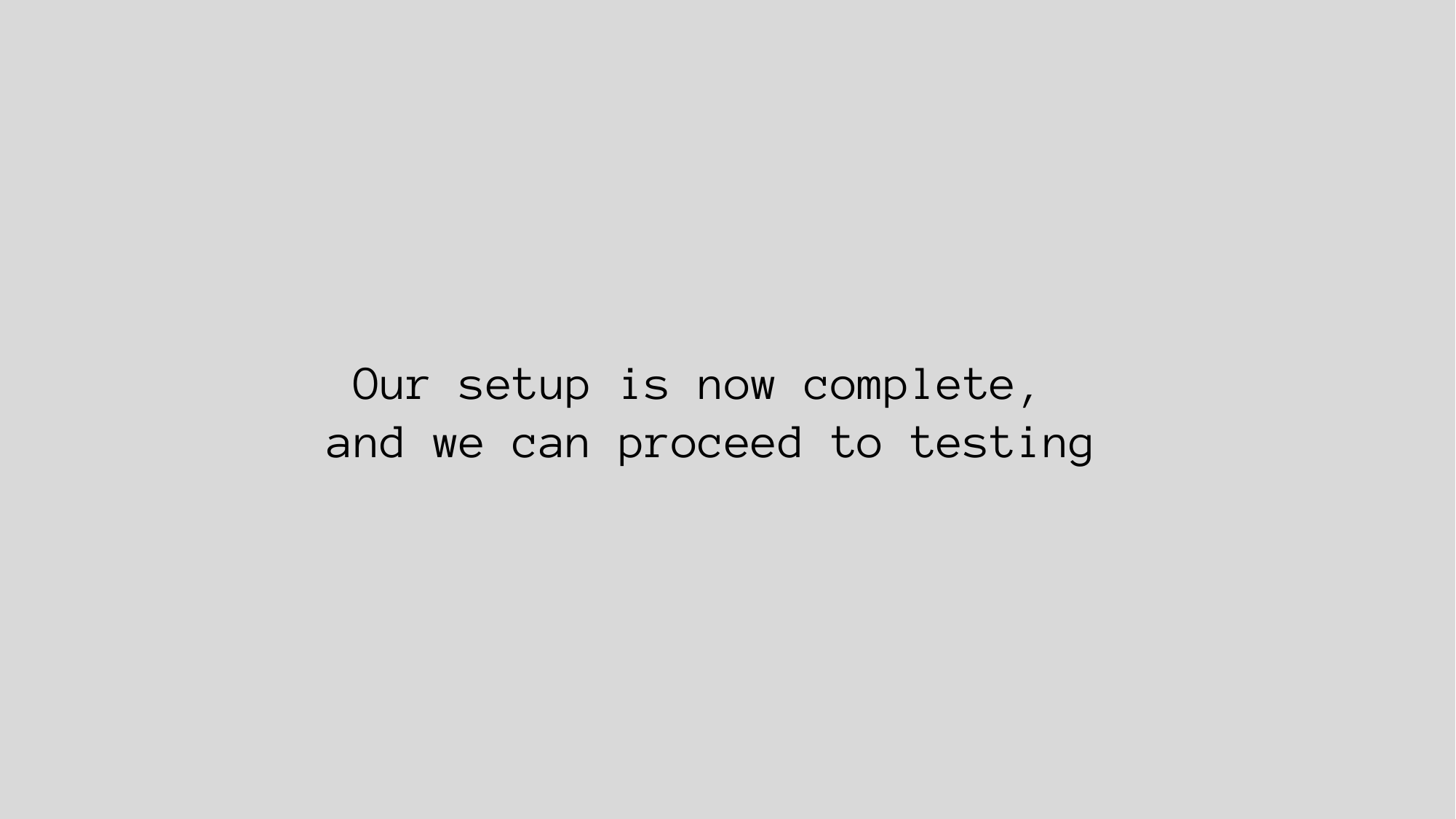

Our setup is now complete,
and we can proceed to testing